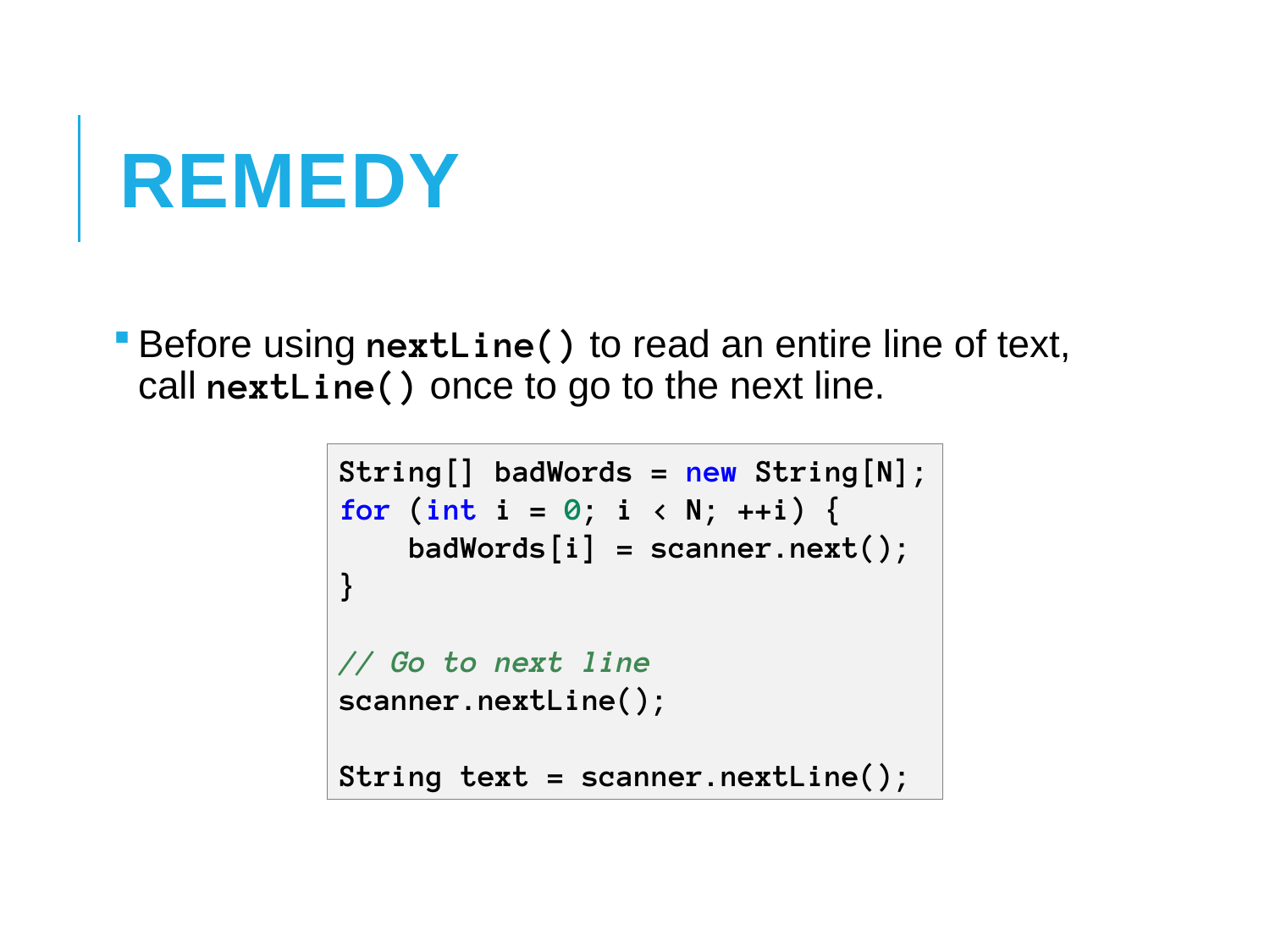

# Remedy
Before using nextLine() to read an entire line of text, call nextLine() once to go to the next line.
String[] badWords = new String[N];
for (int i = 0; i < N; ++i) {
    badWords[i] = scanner.next();
}

// Go to next line
scanner.nextLine();
String text = scanner.nextLine();